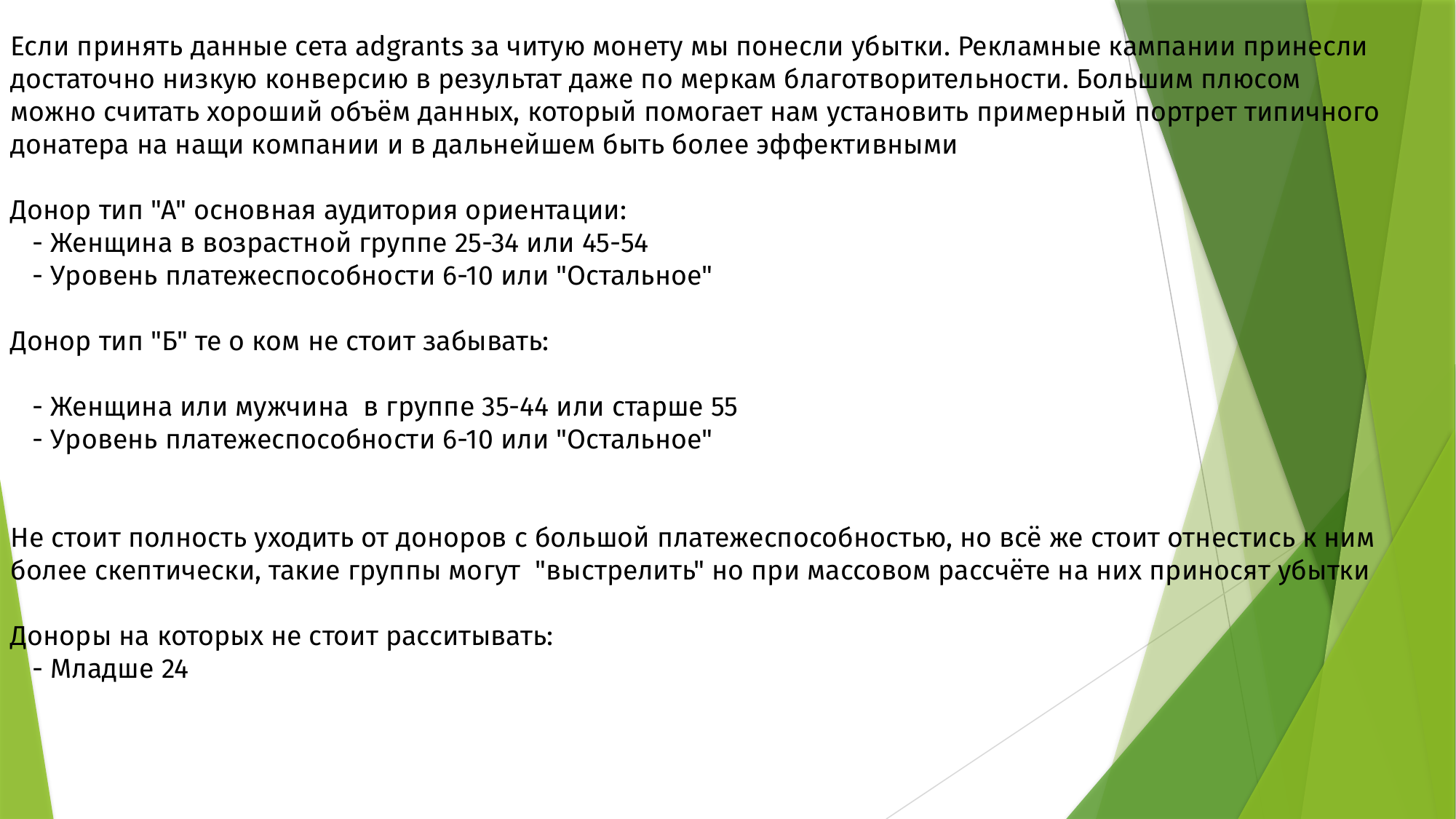

Если принять данные сета adgrants за читую монету мы понесли убытки. Рекламные кампании принесли достаточно низкую конверсию в результат даже по меркам благотворительности. Большим плюсом можно считать хороший объём данных, который помогает нам установить примерный портрет типичного донатера на нащи компании и в дальнейшем быть более эффективными

Донор тип "А" основная аудитория ориентации:
   - Женщина в возрастной группе 25-34 или 45-54
   - Уровень платежеспособности 6-10 или "Остальное"

Донор тип "Б" те о ком не стоит забывать:

   - Женщина или мужчина  в группе 35-44 или старше 55
   - Уровень платежеспособности 6-10 или "Остальное"

Не стоит полность уходить от доноров с большой платежеспособностью, но всё же стоит отнестись к ним более скептически, такие группы могут  "выстрелить" но при массовом рассчёте на них приносят убытки

Доноры на которых не стоит расситывать:
   - Младше 24